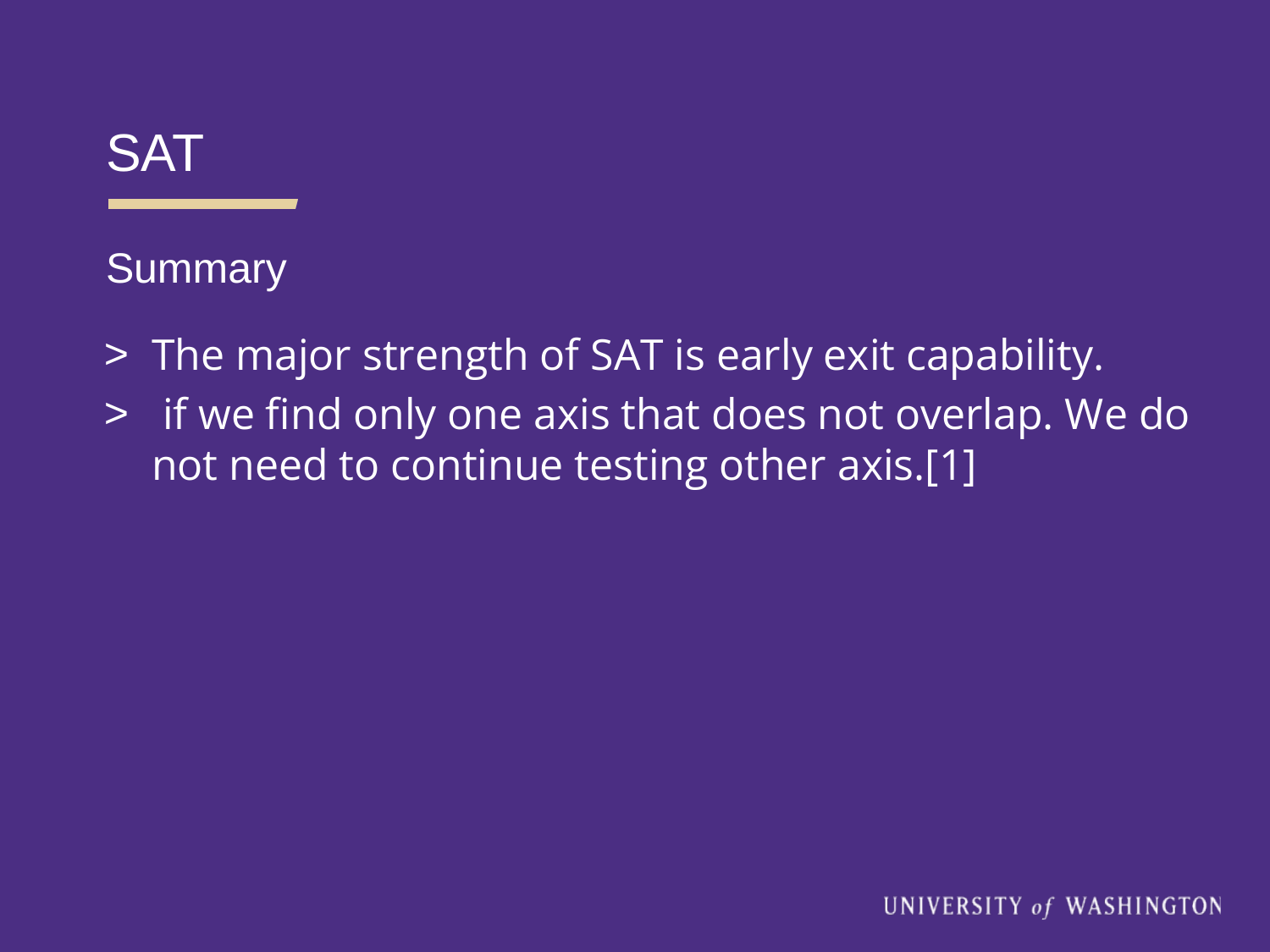

SAT
Summary
The major strength of SAT is early exit capability.
 if we find only one axis that does not overlap. We do not need to continue testing other axis.[1]